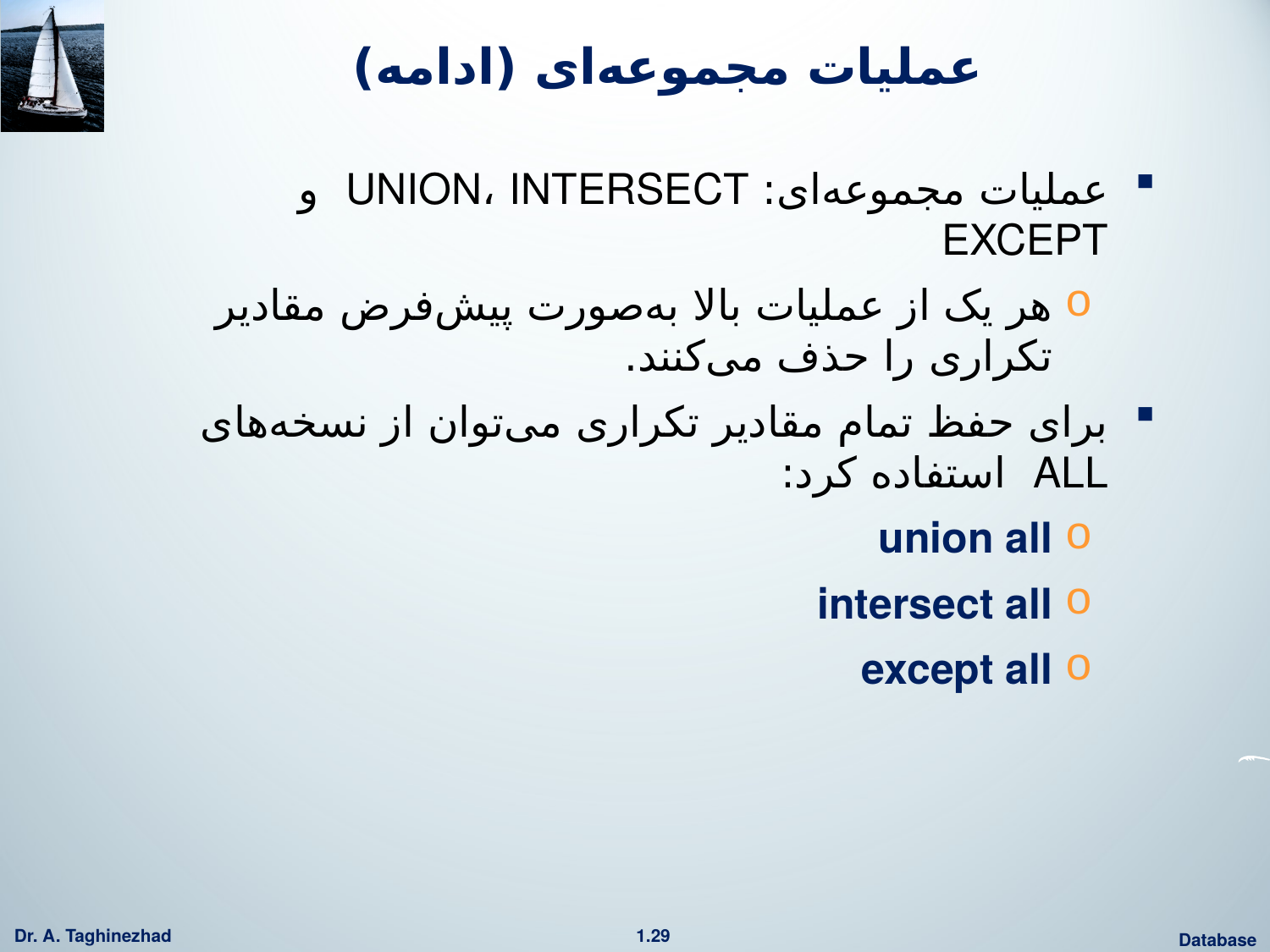

# عملیات مجموعه‌ای (ادامه)
عملیات مجموعه‌ای: UNION، INTERSECT  و EXCEPT
هر یک از عملیات بالا به‌صورت پیش‌فرض مقادیر تکراری را حذف می‌کنند.
برای حفظ تمام مقادیر تکراری می‌توان از نسخه‌های ALL  استفاده کرد:
union all
intersect all
except all